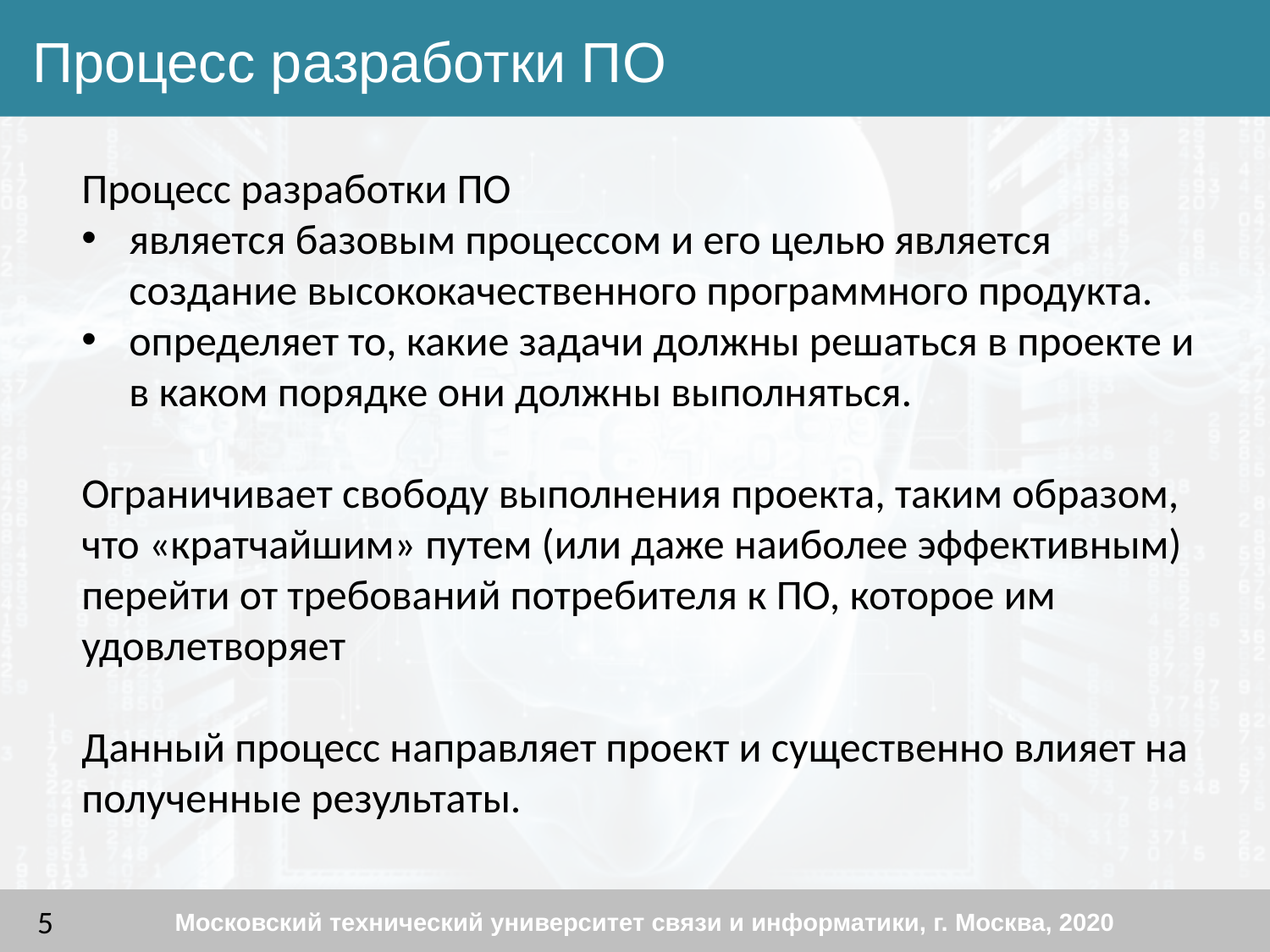

Процесс разработки ПО
Процесс разработки ПО
является базовым процессом и его целью является создание высококачественного программного продукта.
определяет то, какие задачи должны решаться в проекте и в каком порядке они должны выполняться.

Ограничивает свободу выполнения проекта, таким образом, что «кратчайшим» путем (или даже наиболее эффективным) перейти от требований потребителя к ПО, которое им удовлетворяет

Данный процесс направляет проект и существенно влияет на полученные результаты.

5
Московский технический университет связи и информатики, г. Москва, 2020